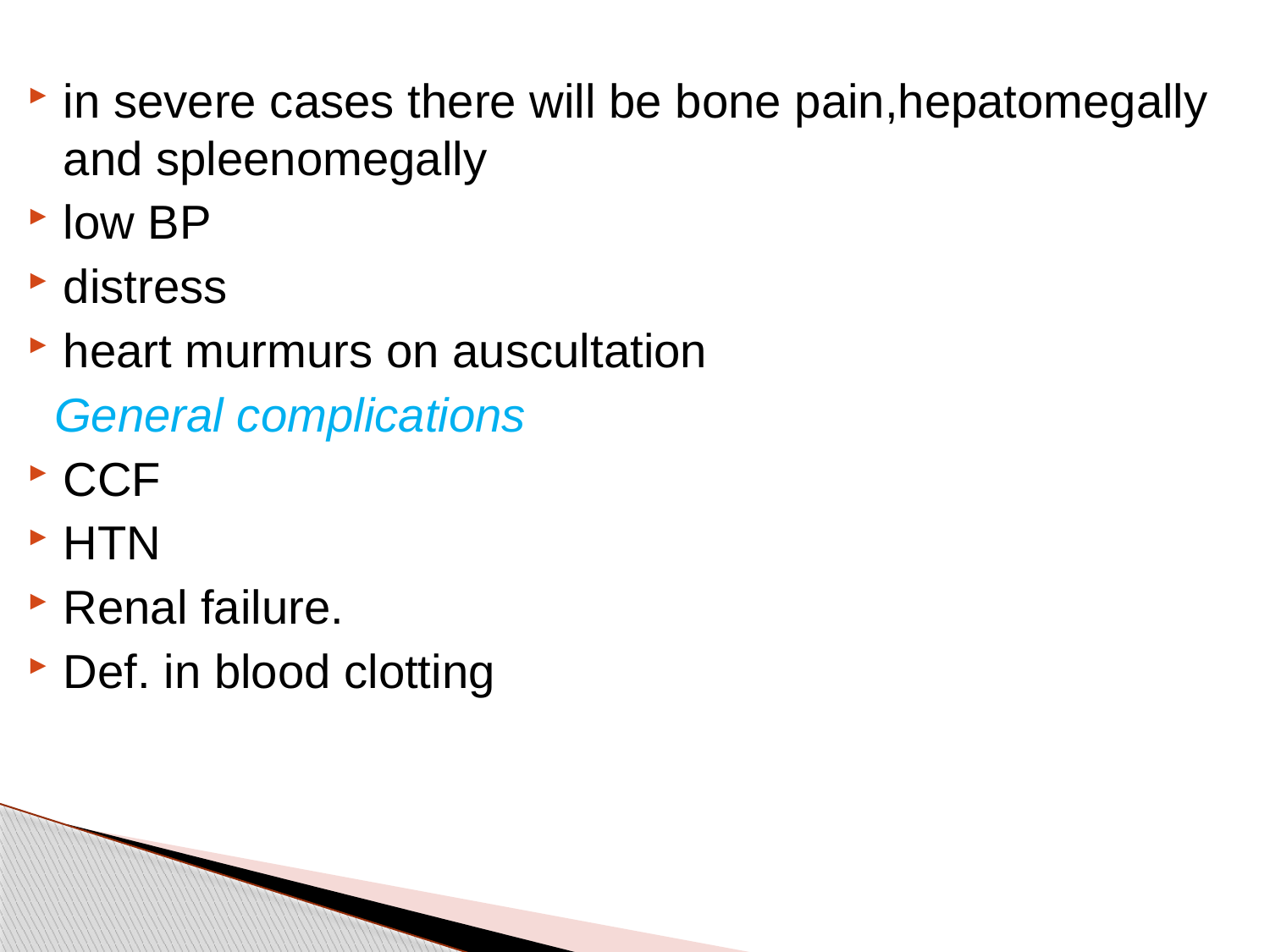

in severe cases there will be bone pain,hepatomegally and spleenomegally
low BP
distress
heart murmurs on auscultation
  General complications
CCF
HTN
Renal failure.
Def. in blood clotting